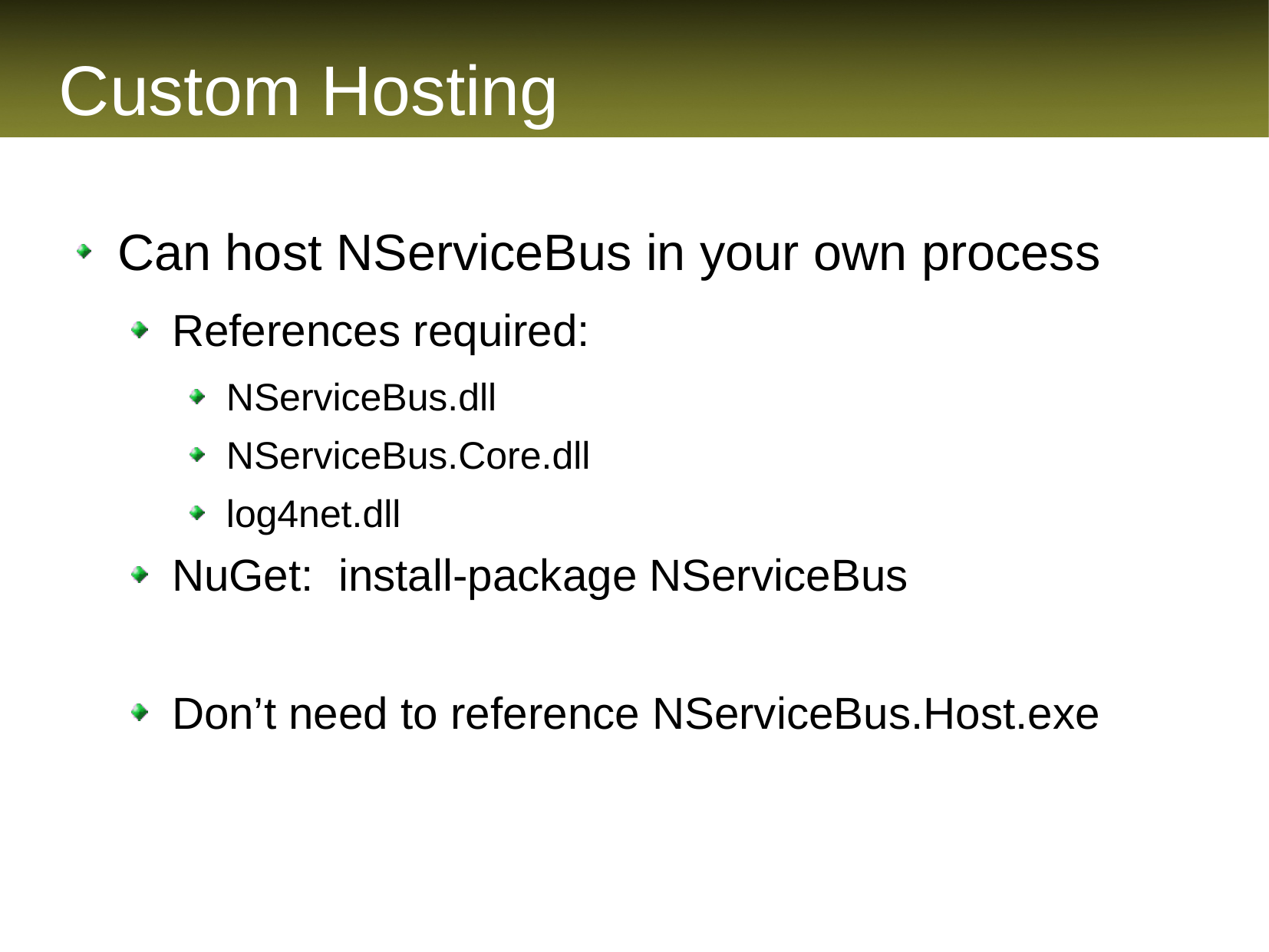

# Custom Hosting
Can host NServiceBus in your own process
References required:
NServiceBus.dll
NServiceBus.Core.dll
log4net.dll
NuGet:  install-package NServiceBus

Don’t need to reference NServiceBus.Host.exe